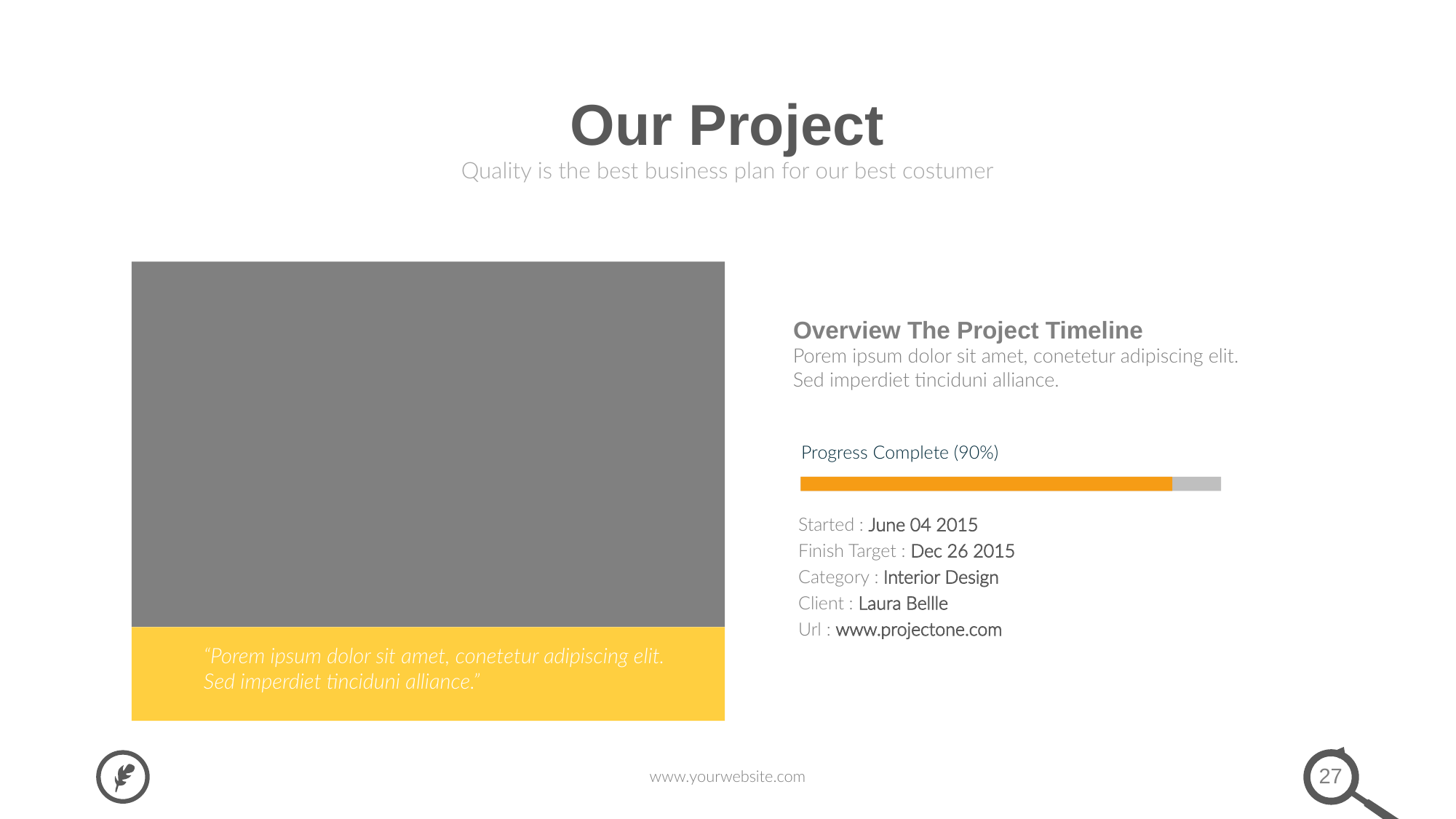

Our Project
Quality is the best business plan for our best costumer

Overview The Project Timeline
Porem ipsum dolor sit amet, conetetur adipiscing elit. Sed imperdiet tinciduni alliance.
Progress Complete (90%)

Started : June 04 2015
Finish Target : Dec 26 2015
Category : Interior Design
Client : Laura Bellle
Url : www.projectone.com

“Porem ipsum dolor sit amet, conetetur adipiscing elit. Sed imperdiet tinciduni alliance.”

27

www.yourwebsite.com